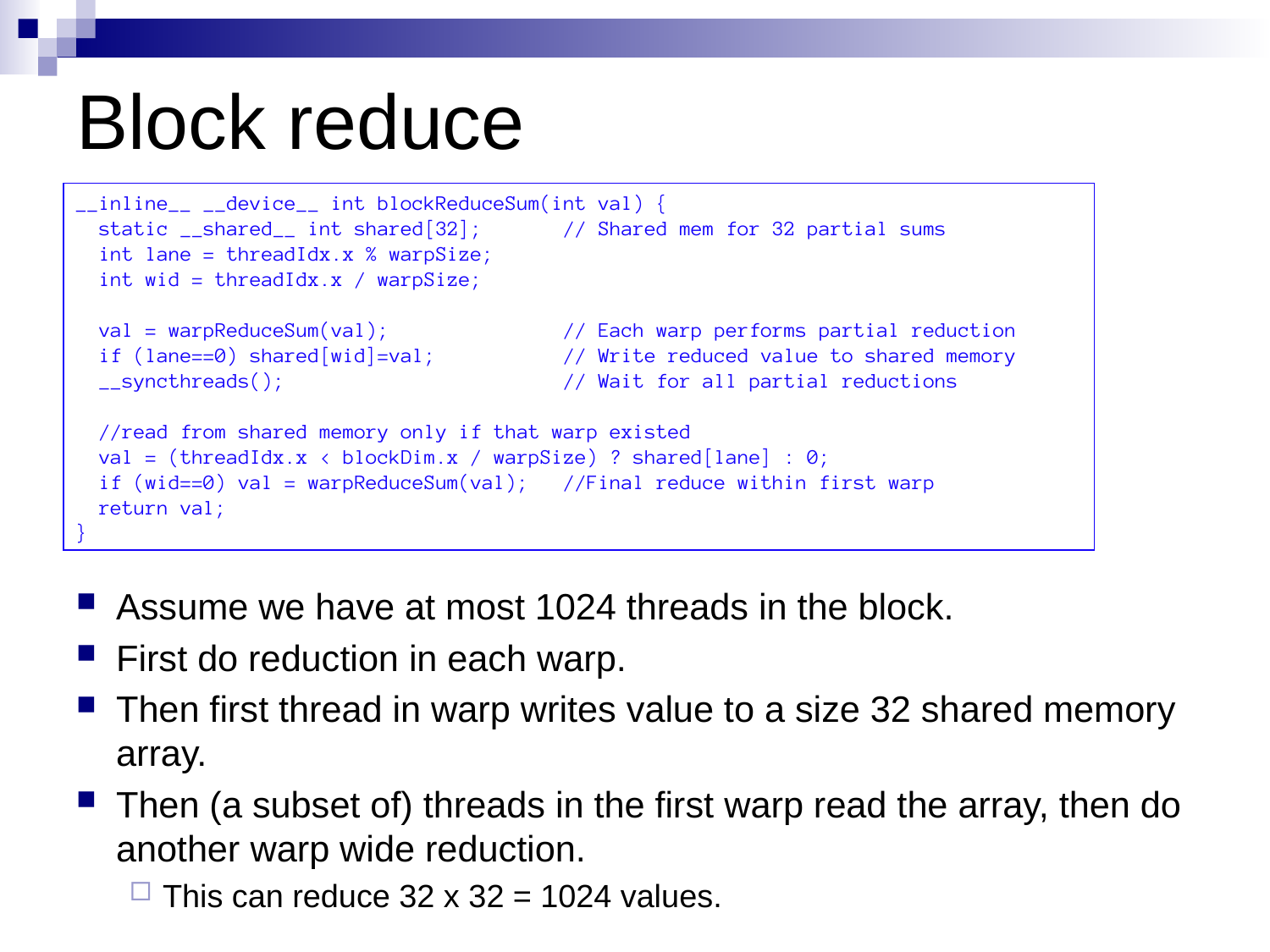

# Block reduce
__inline__ __device__ int blockReduceSum(int val) {
  static __shared__ int shared[32];       // Shared mem for 32 partial sums
  int lane = threadIdx.x % warpSize;
  int wid = threadIdx.x / warpSize;

  val = warpReduceSum(val);               // Each warp performs partial reduction
  if (lane==0) shared[wid]=val;           // Write reduced value to shared memory
  __syncthreads();                        // Wait for all partial reductions

  //read from shared memory only if that warp existed
  val = (threadIdx.x < blockDim.x / warpSize) ? shared[lane] : 0;
  if (wid==0) val = warpReduceSum(val);   //Final reduce within first warp
  return val;
}
Assume we have at most 1024 threads in the block.
First do reduction in each warp.
Then first thread in warp writes value to a size 32 shared memory array.
Then (a subset of) threads in the first warp read the array, then do another warp wide reduction.
This can reduce 32 x 32 = 1024 values.